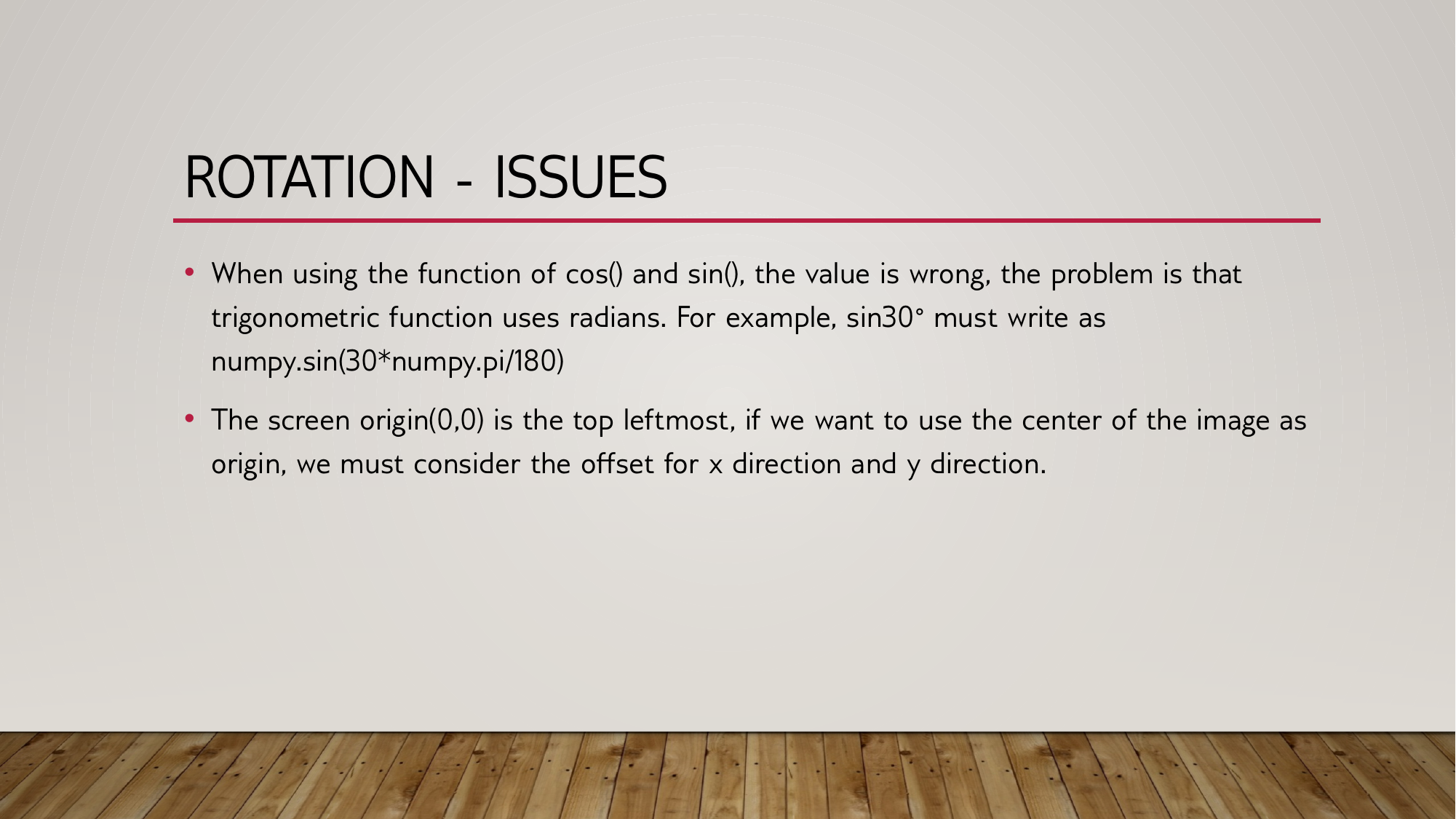

# Rotation - issues
When using the function of cos() and sin(), the value is wrong, the problem is that  trigonometric function uses radians. For example, sin30° must write as numpy.sin(30*numpy.pi/180)
The screen origin(0,0) is the top leftmost, if we want to use the center of the image as origin, we must consider the offset for x direction and y direction.